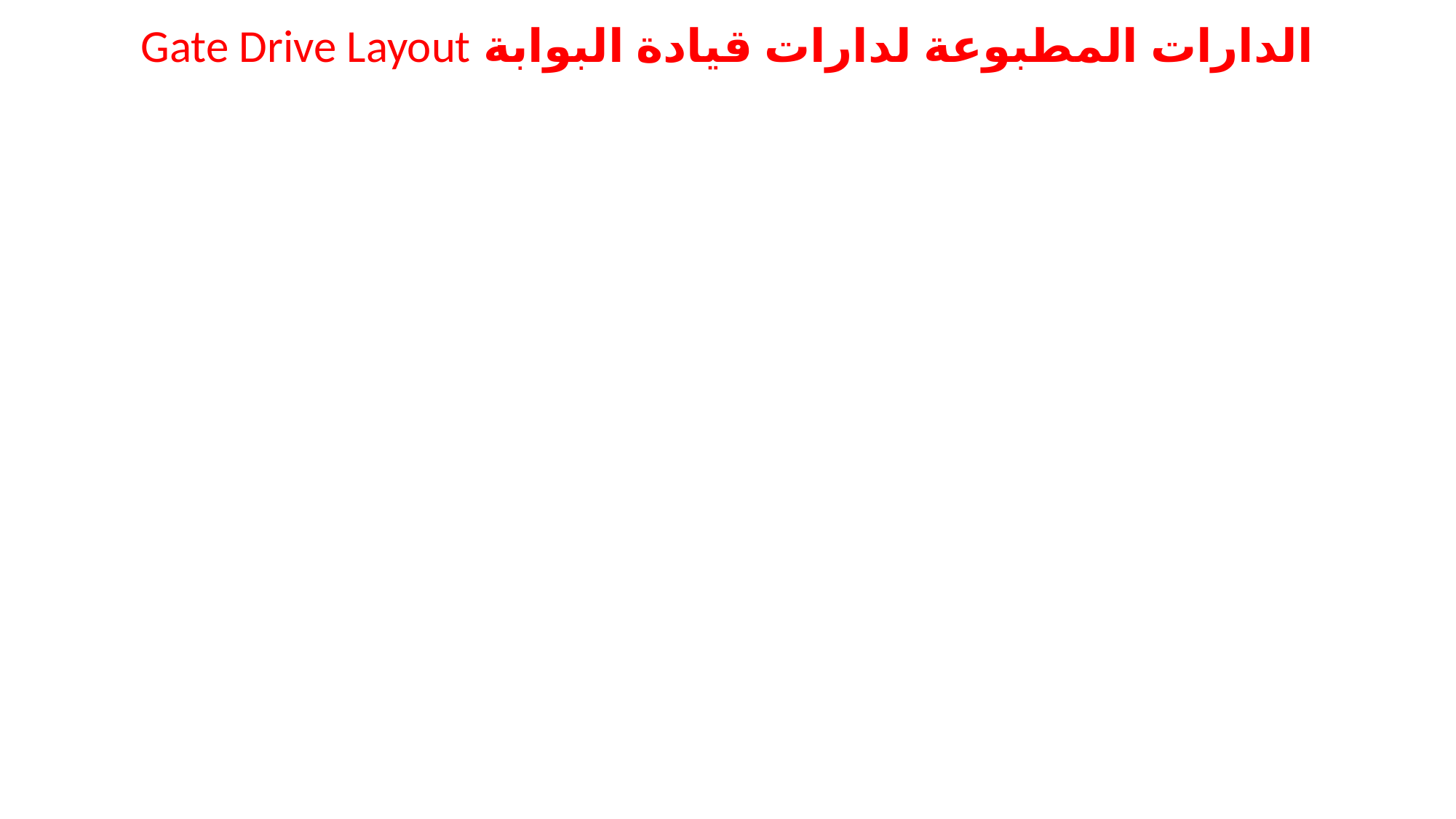

# الدارات المطبوعة لدارات قيادة البوابة Gate Drive Layout